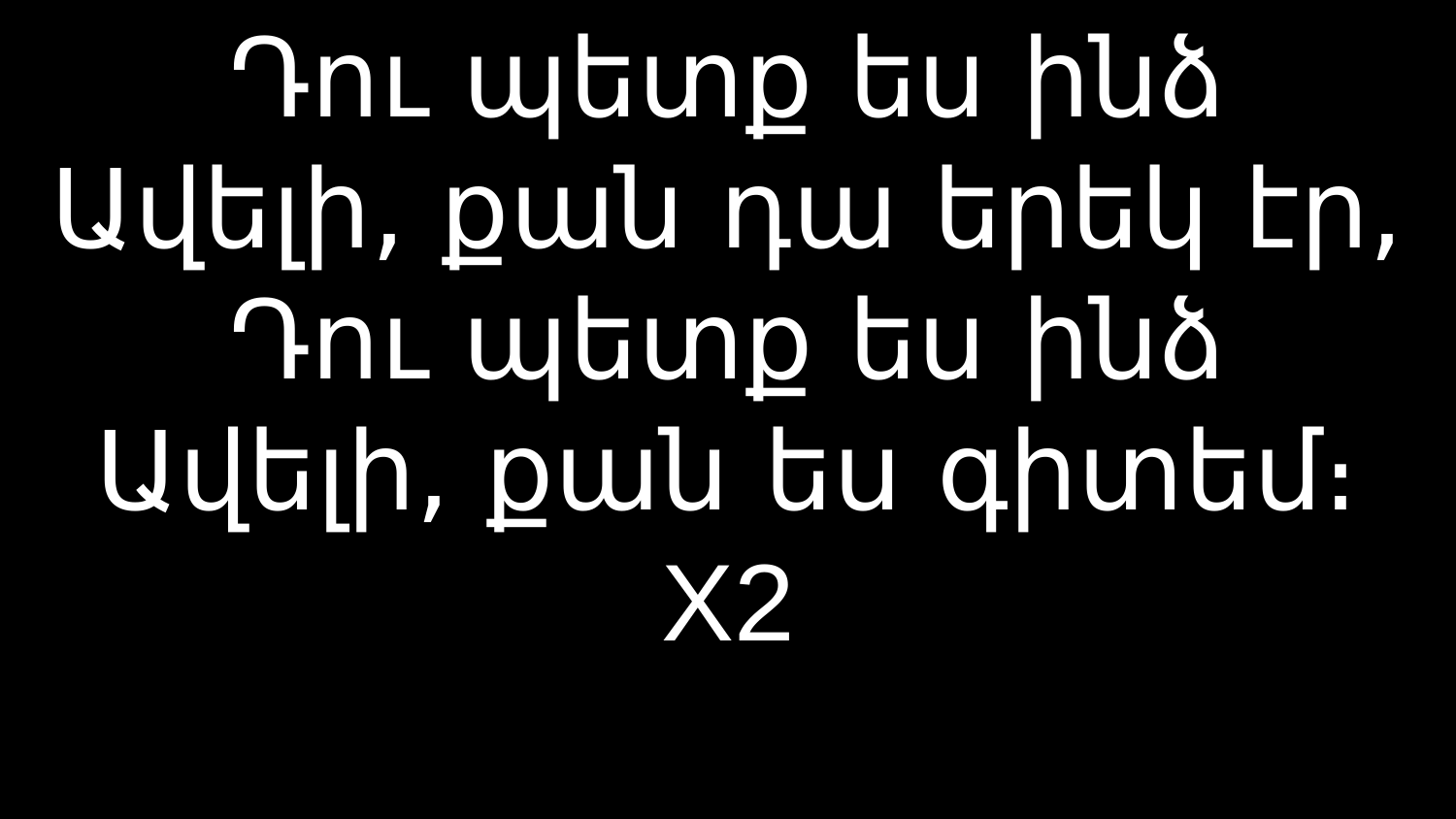

# Դու պետք ես ինձ Ավելի, քան դա երեկ էր, Դու պետք ես ինձ Ավելի, քան ես գիտեմ։ X2